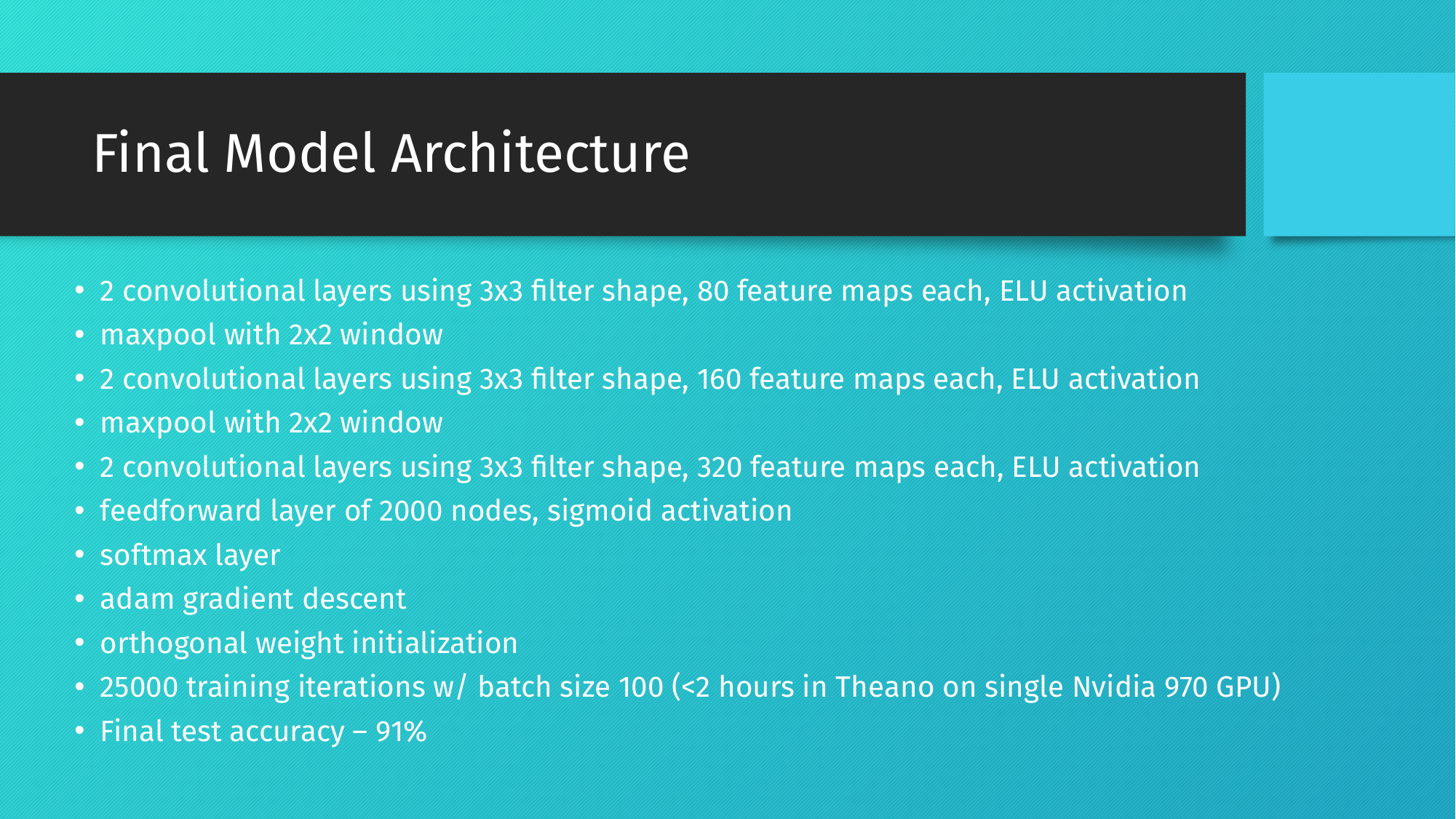

# Final Model Architecture
2 convolutional layers using 3x3 filter shape, 80 feature maps each, ELU activation
maxpool with 2x2 window
2 convolutional layers using 3x3 filter shape, 160 feature maps each, ELU activation
maxpool with 2x2 window
2 convolutional layers using 3x3 filter shape, 320 feature maps each, ELU activation
feedforward layer of 2000 nodes, sigmoid activation
softmax layer
adam gradient descent
orthogonal weight initialization
25000 training iterations w/ batch size 100 (<2 hours in Theano on single Nvidia 970 GPU)
Final test accuracy – 91%